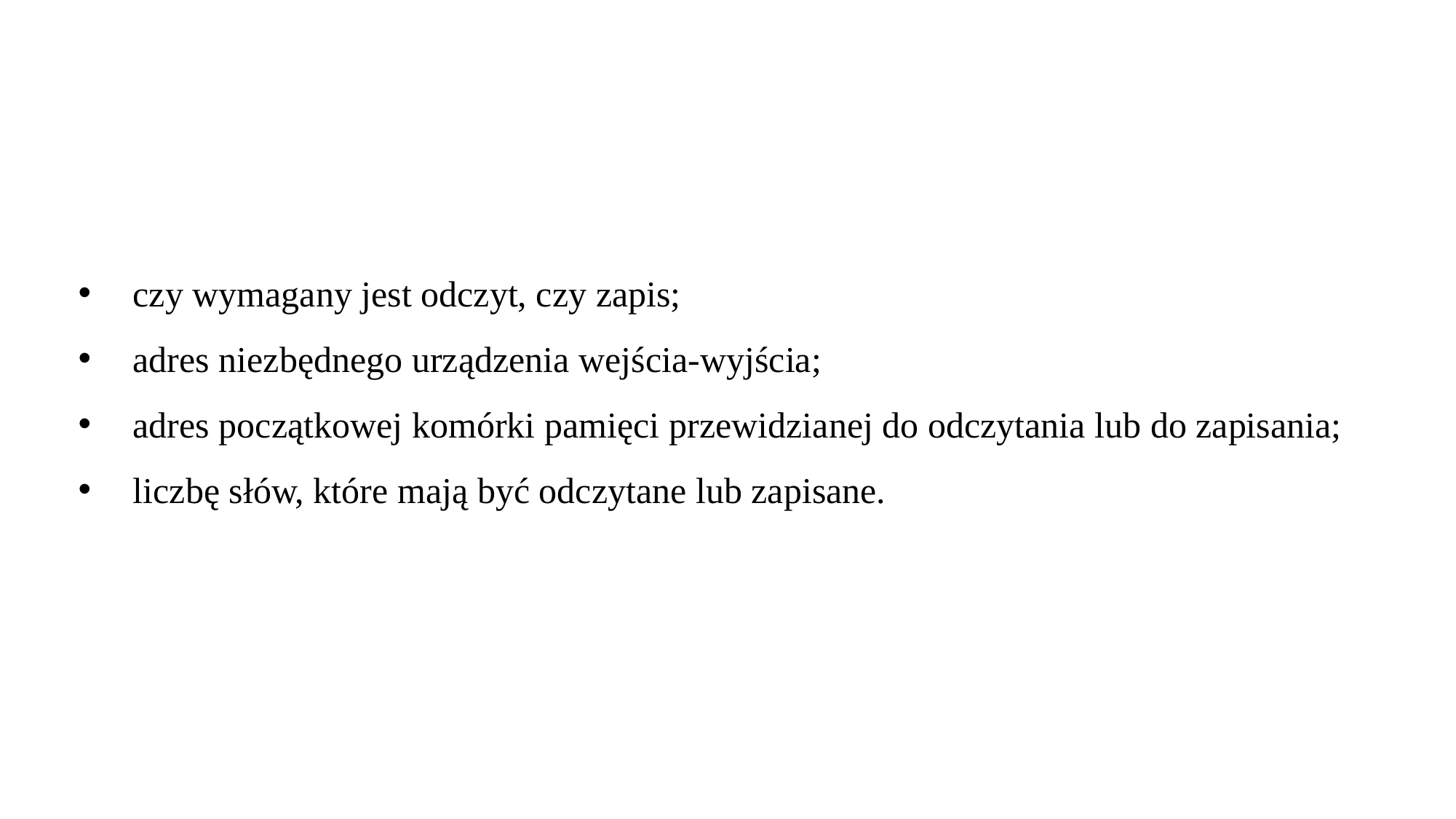

czy wymagany jest odczyt, czy zapis;
adres niezbędnego urządzenia wejścia-wyjścia;
adres początkowej komórki pamięci przewidzianej do odczytania lub do zapisania;
liczbę słów, które mają być odczytane lub zapisane.